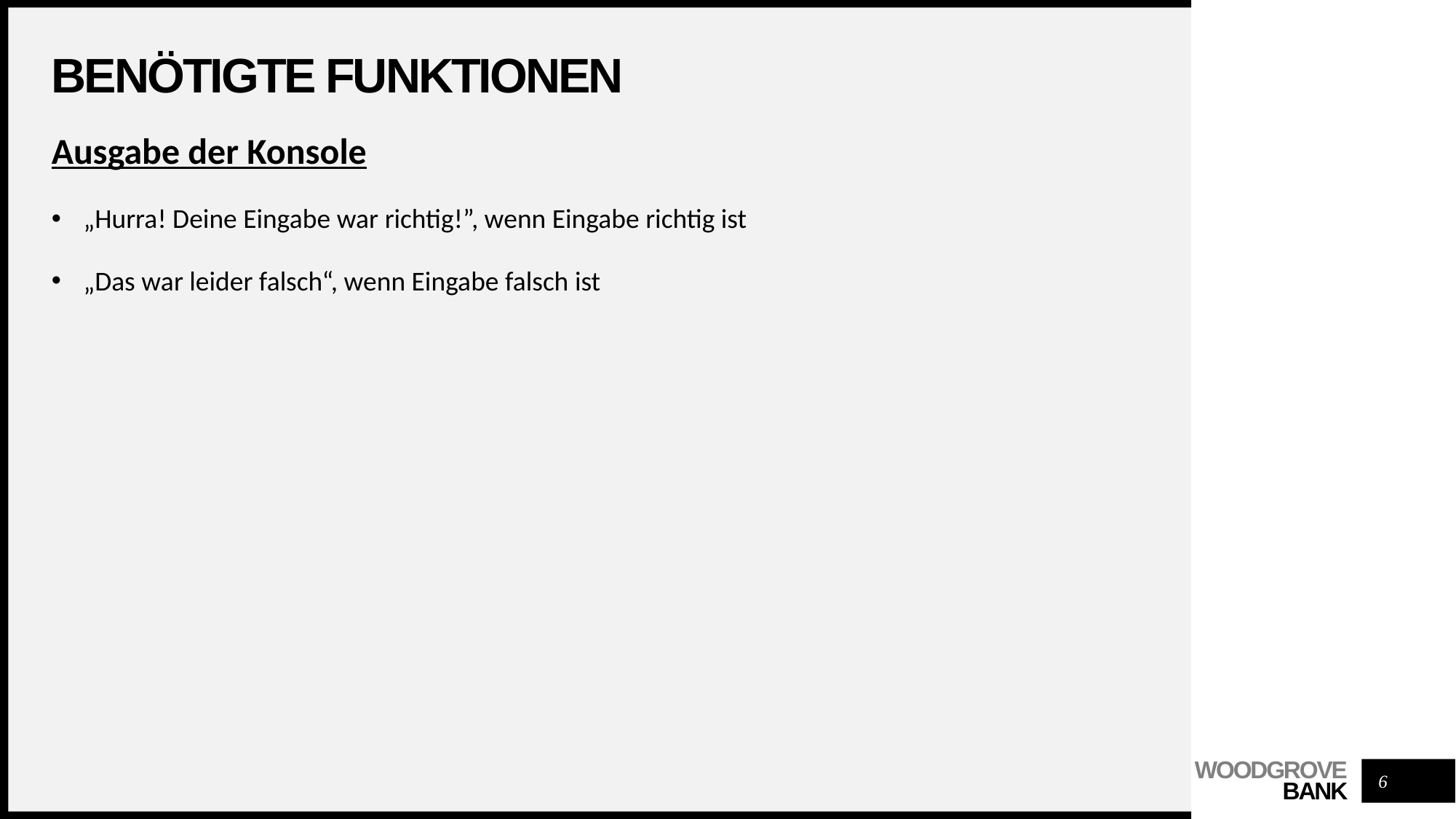

# Benötigte Funktionen
Ausgabe der Konsole
„Hurra! Deine Eingabe war richtig!”, wenn Eingabe richtig ist
„Das war leider falsch“, wenn Eingabe falsch ist

6